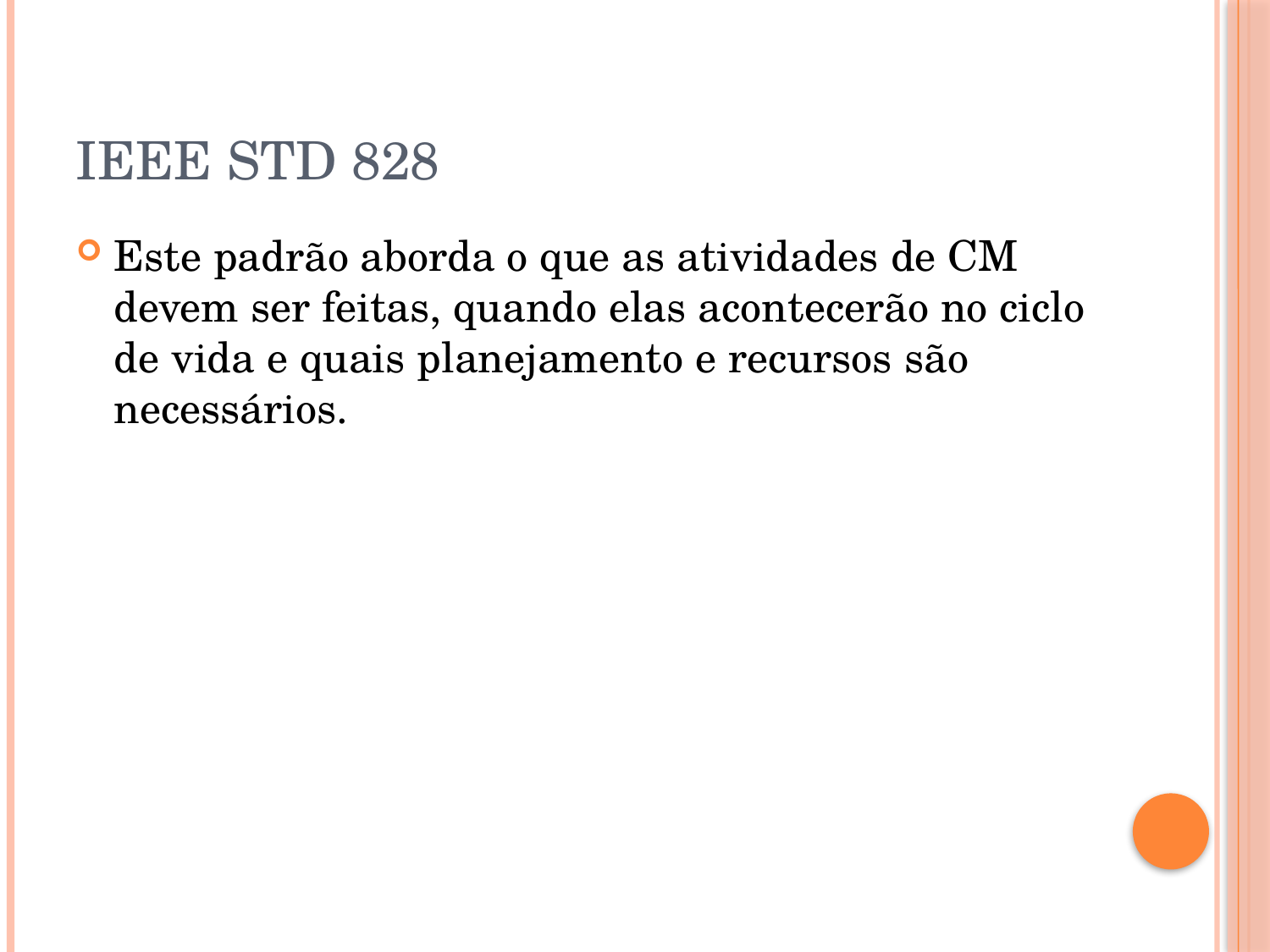

# IEEE std 828
Este padrão aborda o que as atividades de CM devem ser feitas, quando elas acontecerão no ciclo de vida e quais planejamento e recursos são necessários.